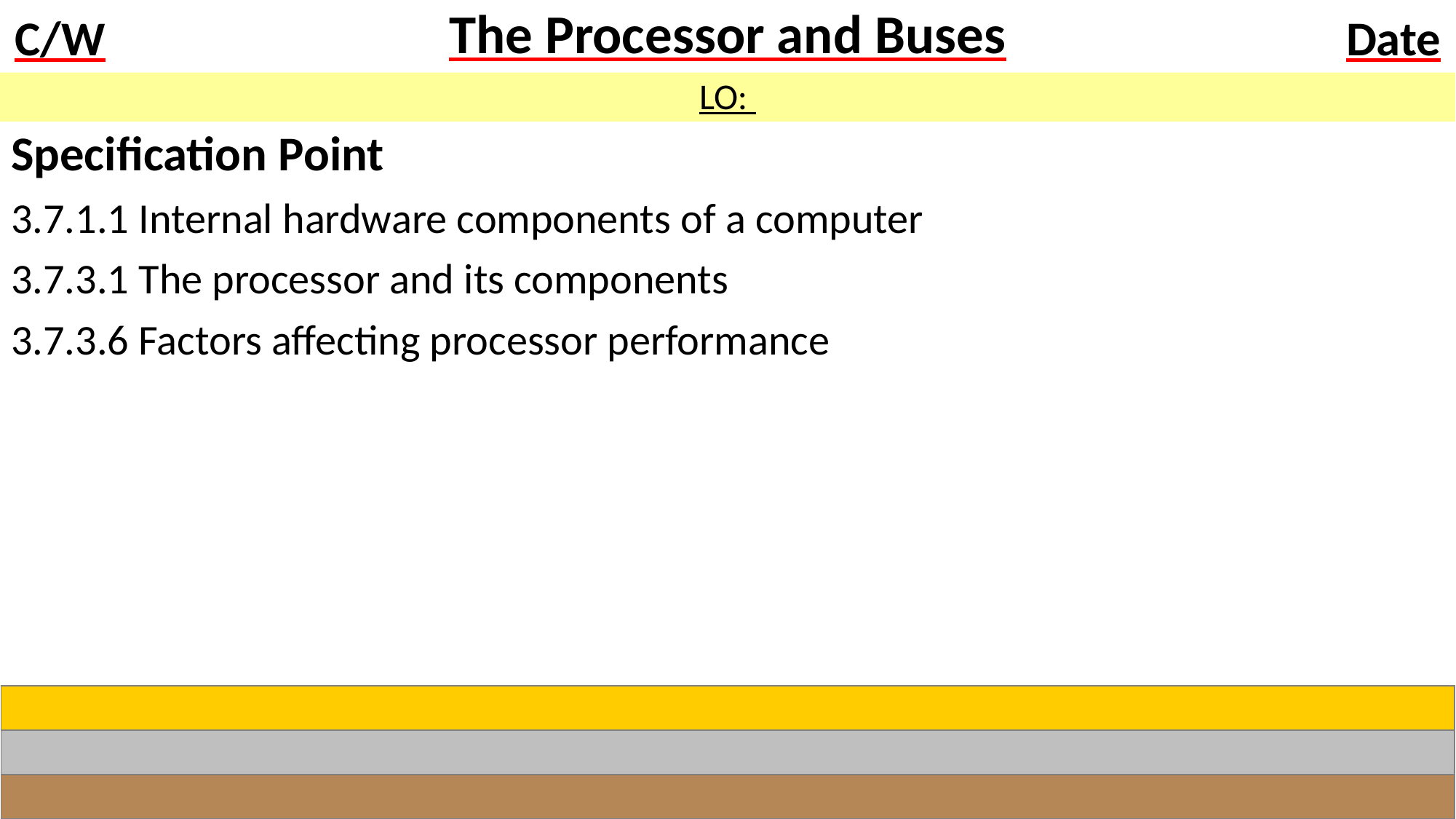

# The Processor and Buses
LO:
Specification Point
3.7.1.1 Internal hardware components of a computer
3.7.3.1 The processor and its components
3.7.3.6 Factors affecting processor performance